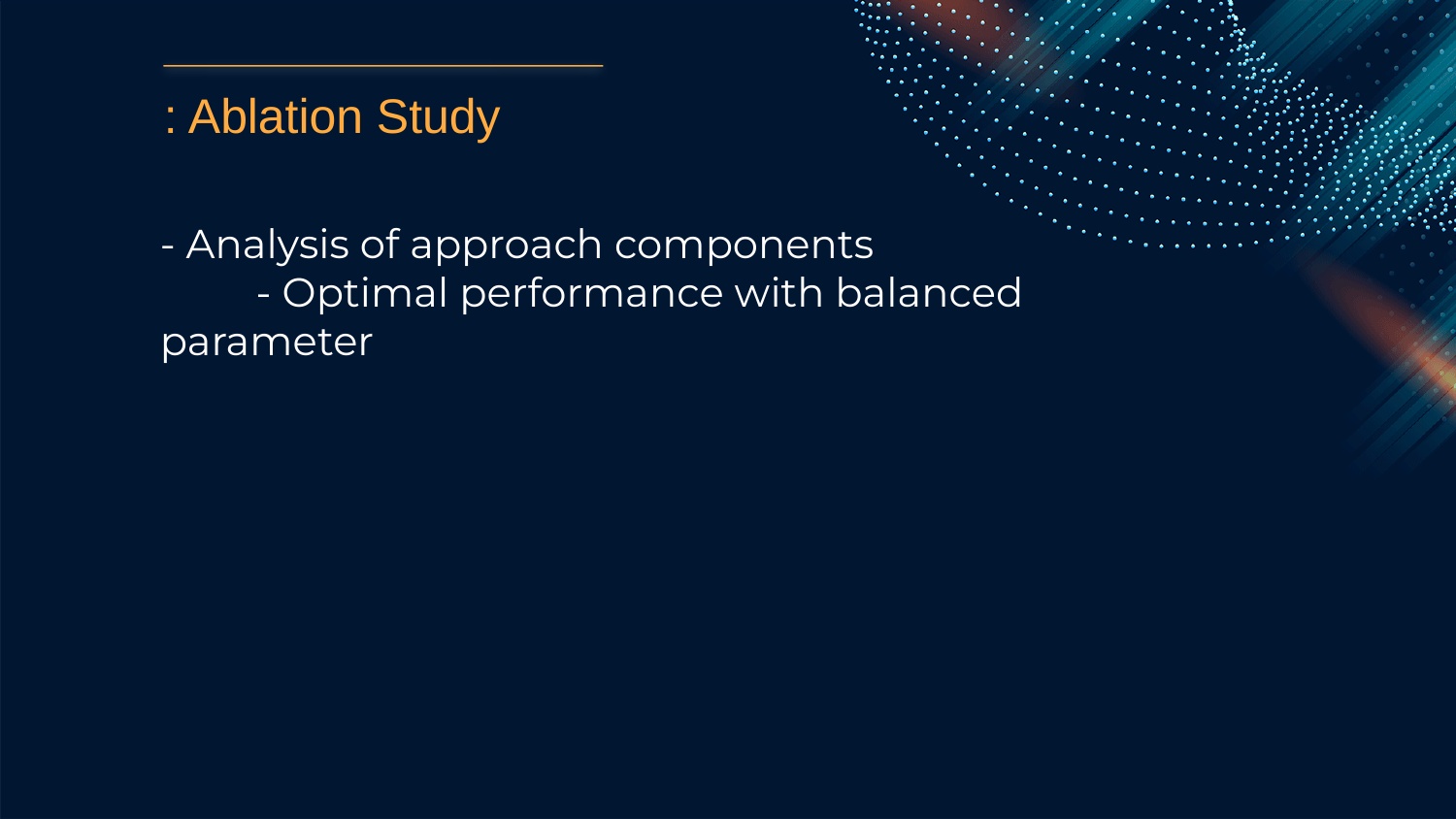

: Ablation Study
- Analysis of approach components
         - Optimal performance with balanced parameter